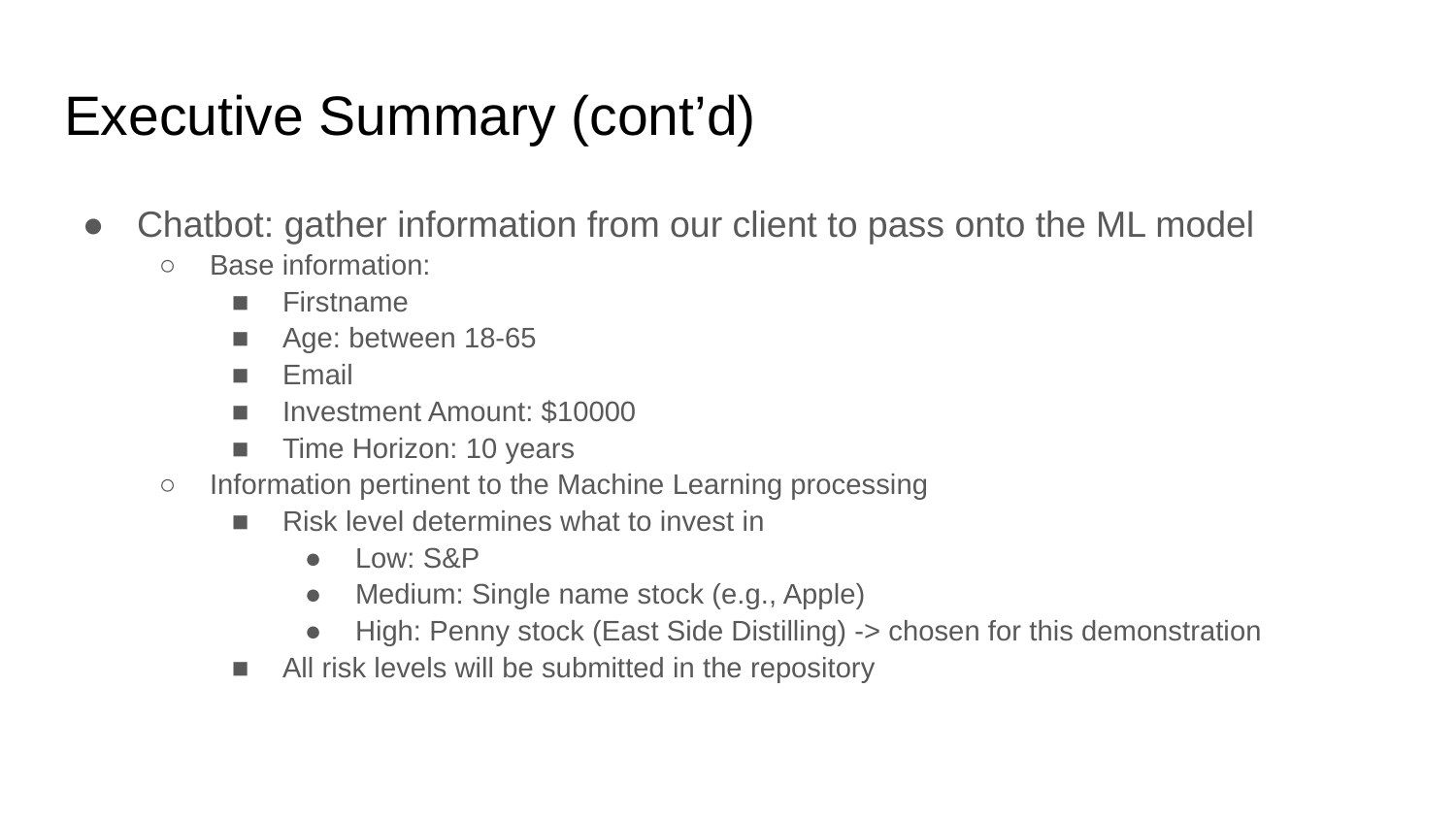

# Executive Summary (cont’d)
Chatbot: gather information from our client to pass onto the ML model
Base information:
Firstname
Age: between 18-65
Email
Investment Amount: $10000
Time Horizon: 10 years
Information pertinent to the Machine Learning processing
Risk level determines what to invest in
Low: S&P
Medium: Single name stock (e.g., Apple)
High: Penny stock (East Side Distilling) -> chosen for this demonstration
All risk levels will be submitted in the repository